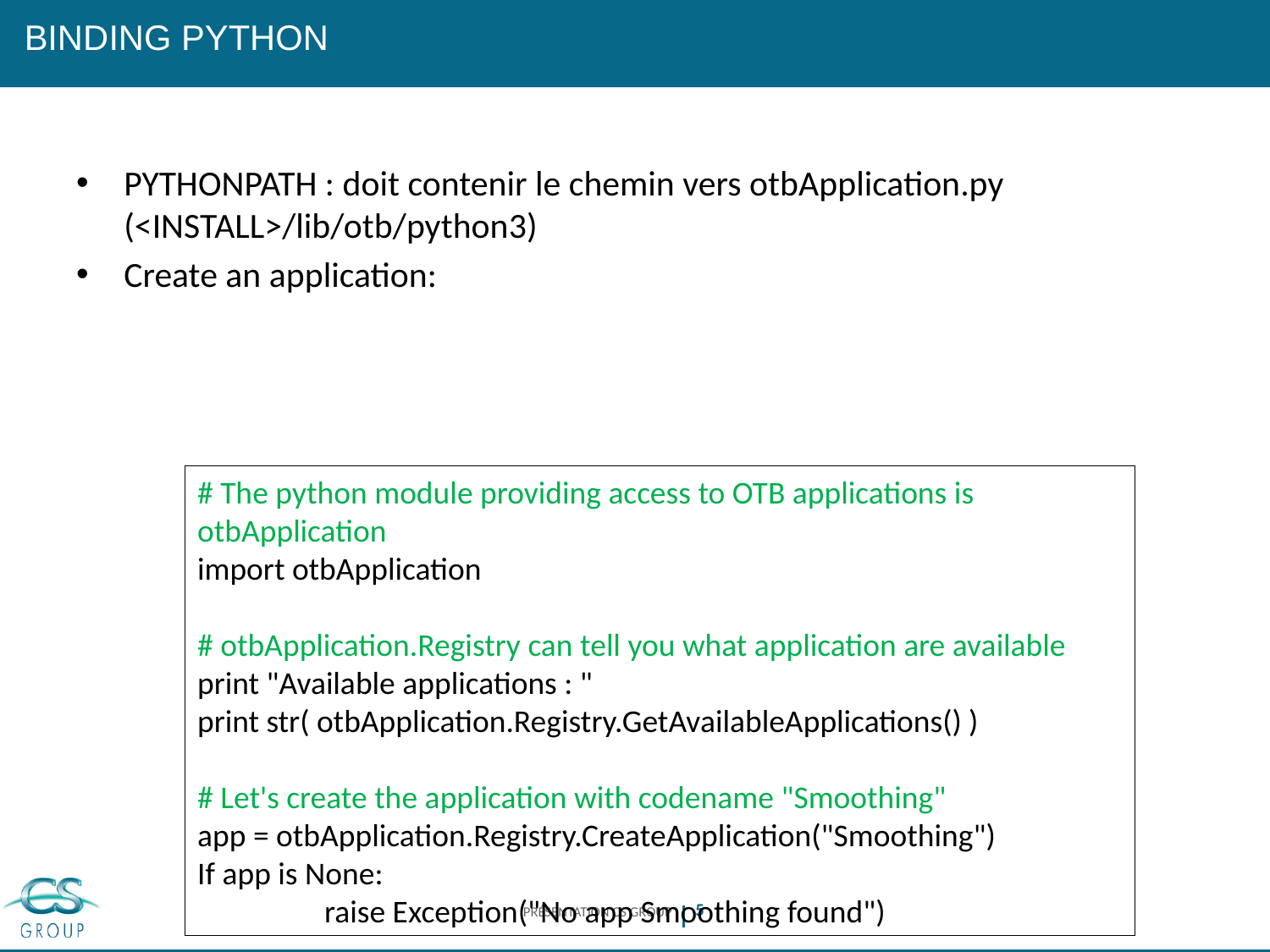

# Binding Python
PYTHONPATH : doit contenir le chemin vers otbApplication.py (<INSTALL>/lib/otb/python3)
Create an application:

# The python module providing access to OTB applications is otbApplication
import otbApplication

# otbApplication.Registry can tell you what application are available
print "Available applications : "
print str( otbApplication.Registry.GetAvailableApplications() )

# Let's create the application with codename "Smoothing"
app = otbApplication.Registry.CreateApplication("Smoothing")
If app is None:
	raise Exception("No app Smoothing found")